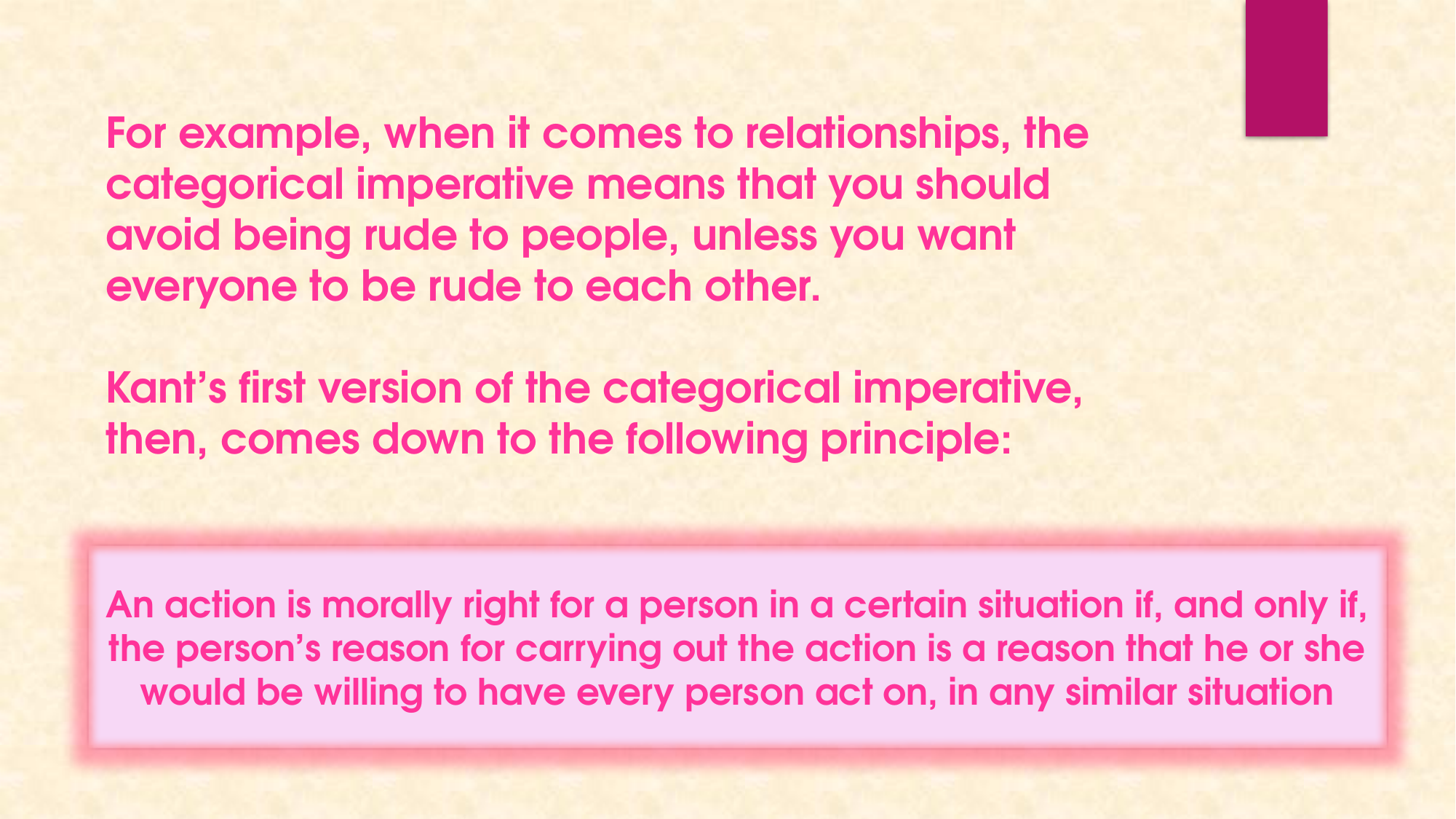

For example, when it comes to relationships, the categorical imperative means that you should avoid being rude to people, unless you want everyone to be rude to each other.

Kant’s first version of the categorical imperative, then, comes down to the following principle:
An action is morally right for a person in a certain situation if, and only if, the person’s reason for carrying out the action is a reason that he or she would be willing to have every person act on, in any similar situation